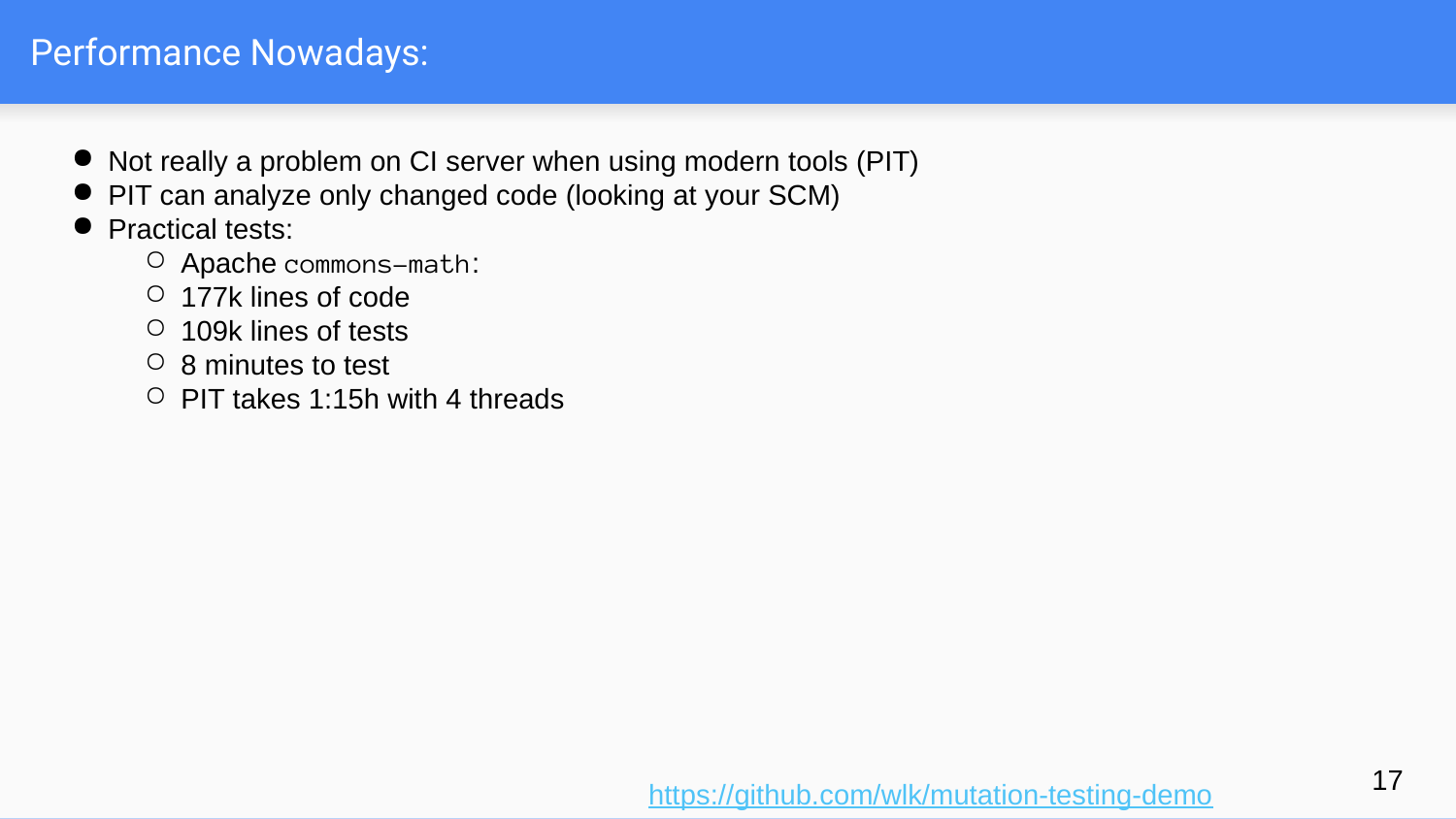

# Performance Nowadays:
Not really a problem on CI server when using modern tools (PIT)
PIT can analyze only changed code (looking at your SCM)
Practical tests:
Apache commons-math:
177k lines of code
109k lines of tests
8 minutes to test
PIT takes 1:15h with 4 threads
17